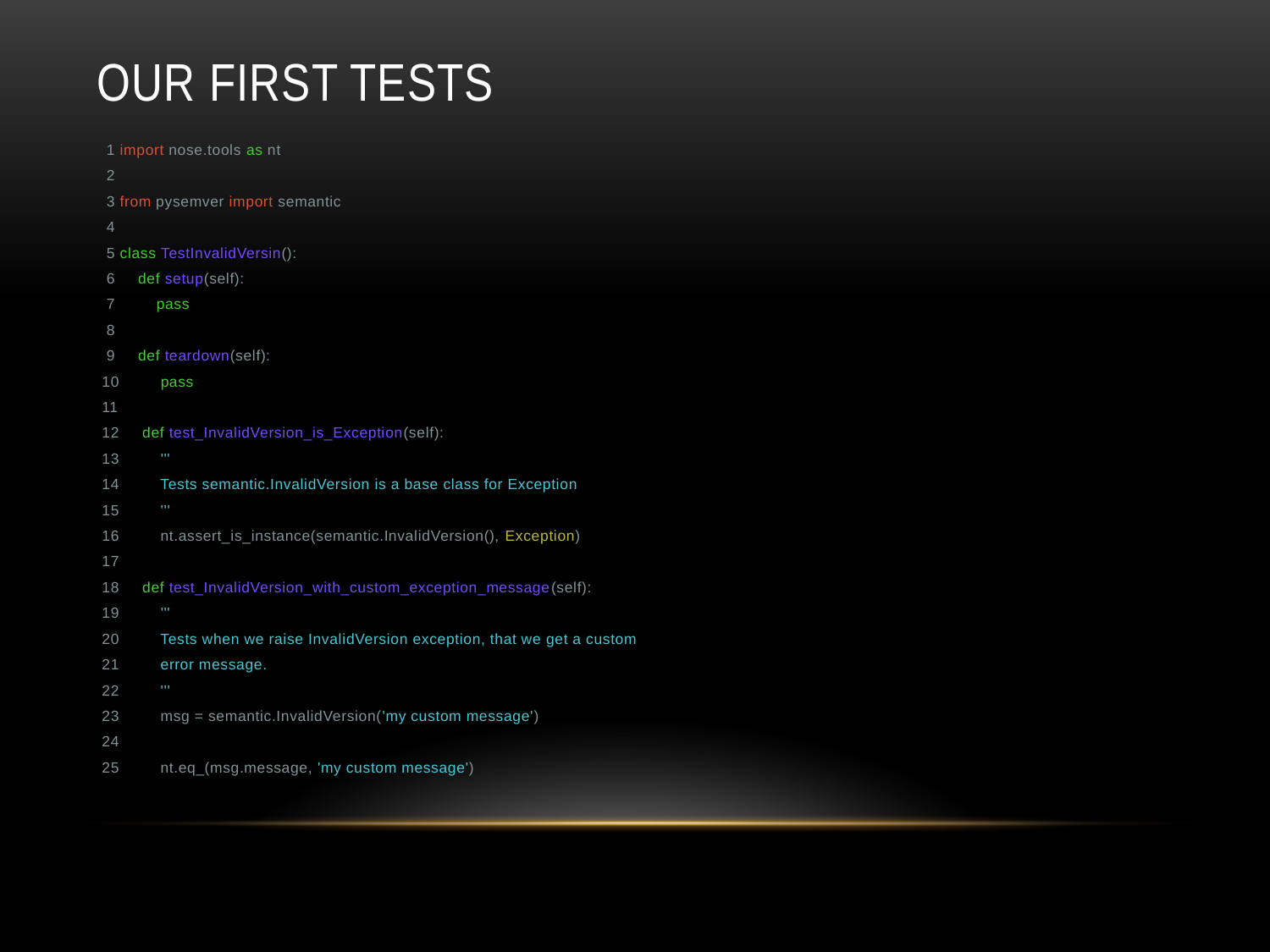

# Our first testS
  1 import nose.tools as nt
  2
  3 from pysemver import semantic
  4
  5 class TestInvalidVersin():
  6     def setup(self):
  7         pass
  8
  9     def teardown(self):
 10         pass
 11
 12     def test_InvalidVersion_is_Exception(self):
 13         '''
 14         Tests semantic.InvalidVersion is a base class for Exception
 15         '''
 16         nt.assert_is_instance(semantic.InvalidVersion(), Exception)
 17
 18     def test_InvalidVersion_with_custom_exception_message(self):
 19         '''
 20         Tests when we raise InvalidVersion exception, that we get a custom
 21         error message.
 22         '''
 23         msg = semantic.InvalidVersion('my custom message')
 24
 25         nt.eq_(msg.message, 'my custom message')